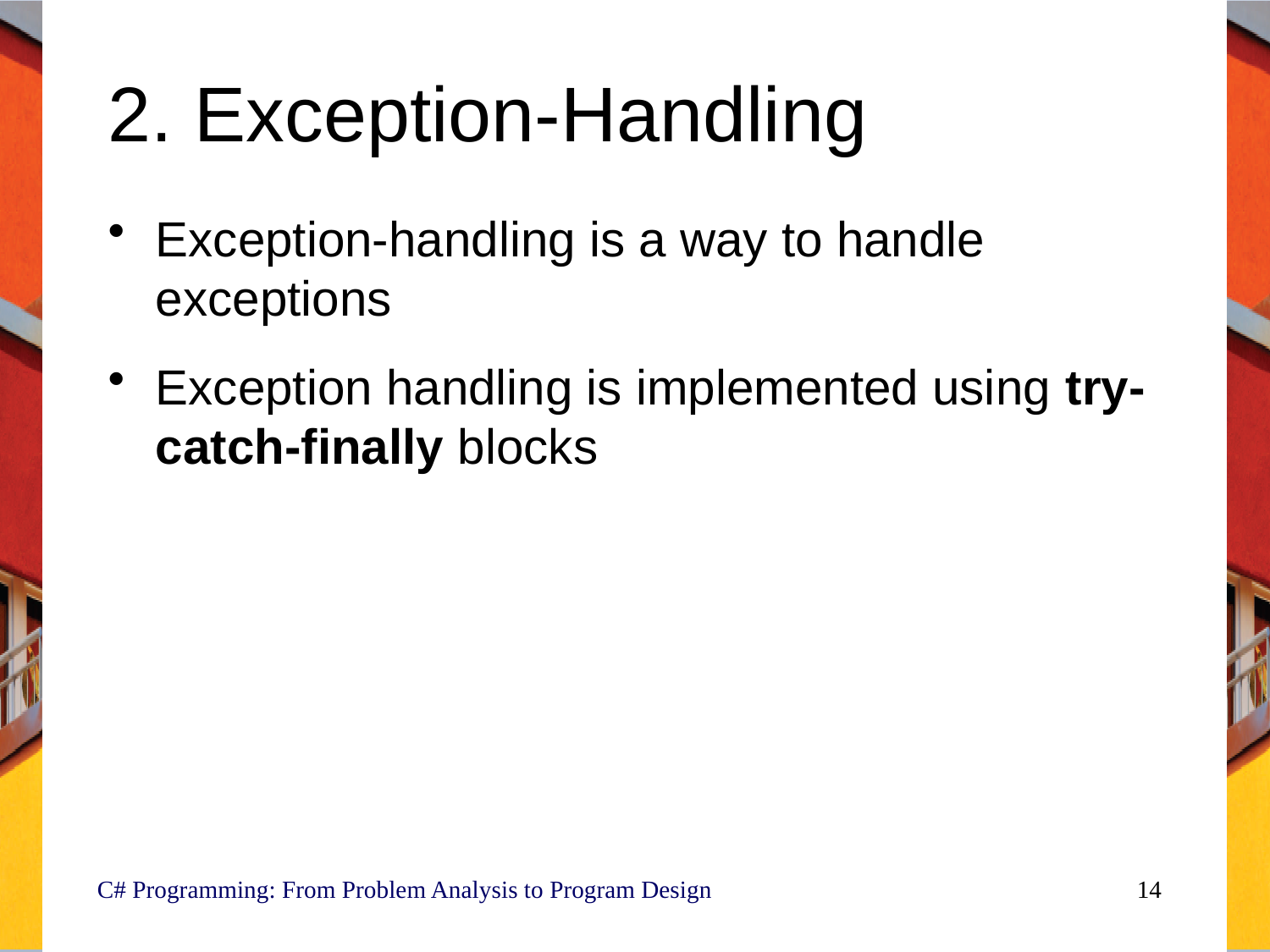

# 2. Exception-Handling
Exception-handling is a way to handle exceptions
Exception handling is implemented using try-catch-finally blocks
C# Programming: From Problem Analysis to Program Design

14